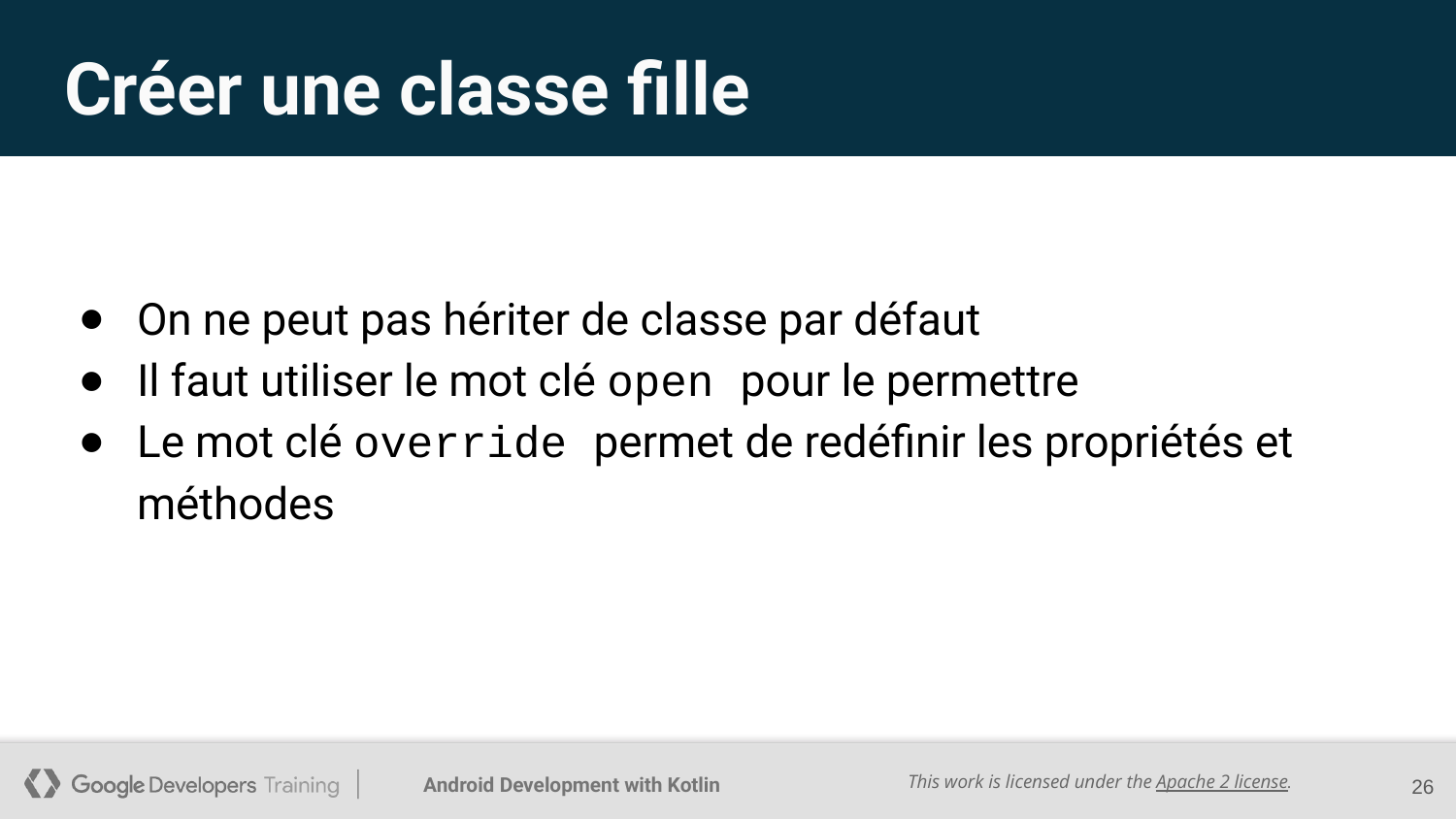

# Créer une classe fille
On ne peut pas hériter de classe par défaut
Il faut utiliser le mot clé open pour le permettre
Le mot clé override permet de redéfinir les propriétés et méthodes
26